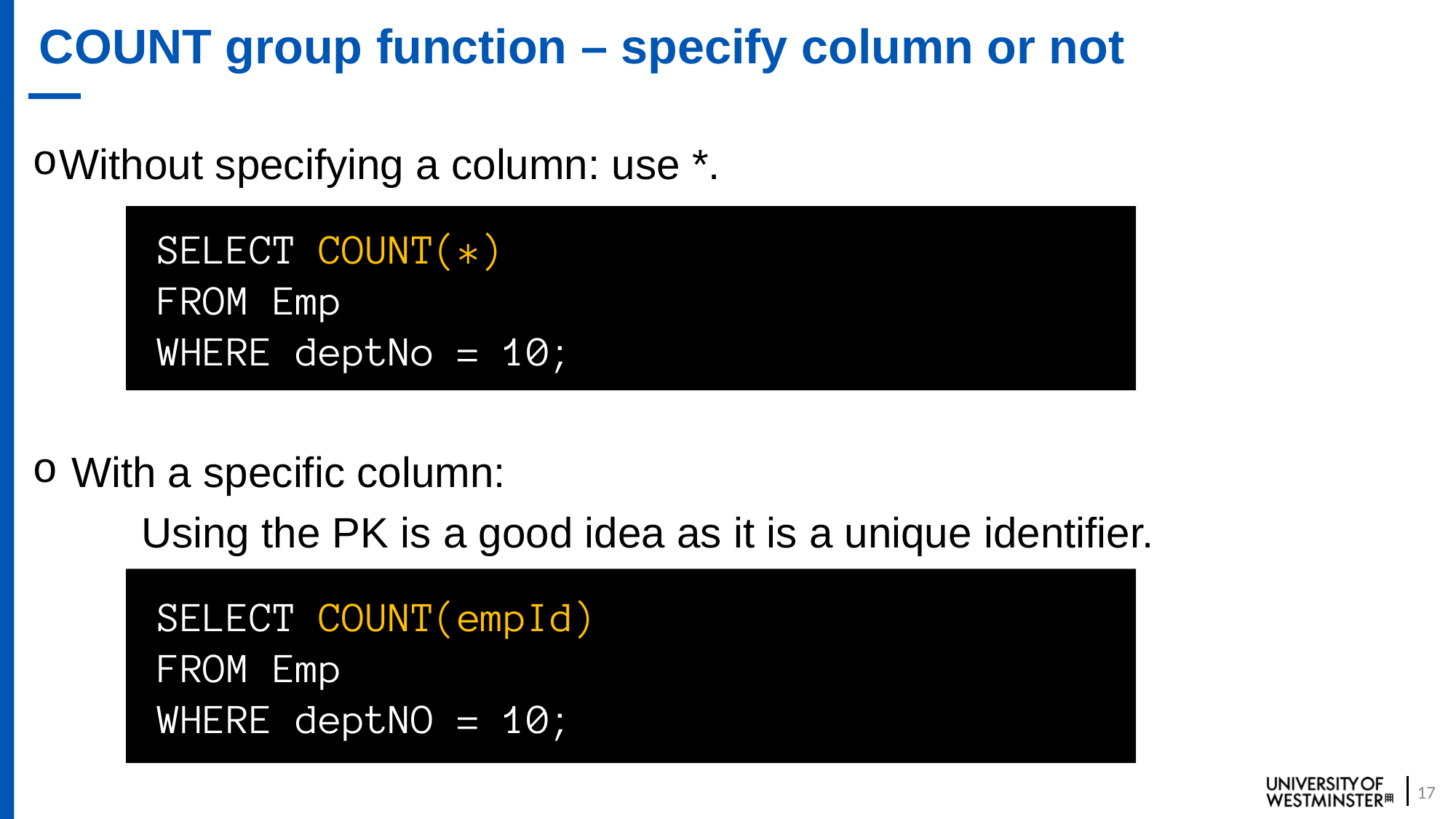

# COUNT group function – specify column or not
Without specifying a column: use *.
SELECT COUNT(*)
FROM Emp
WHERE deptNo = 10;
 With a specific column:
	Using the PK is a good idea as it is a unique identifier.
SELECT COUNT(empId)
FROM Emp
WHERE deptNO = 10;
17